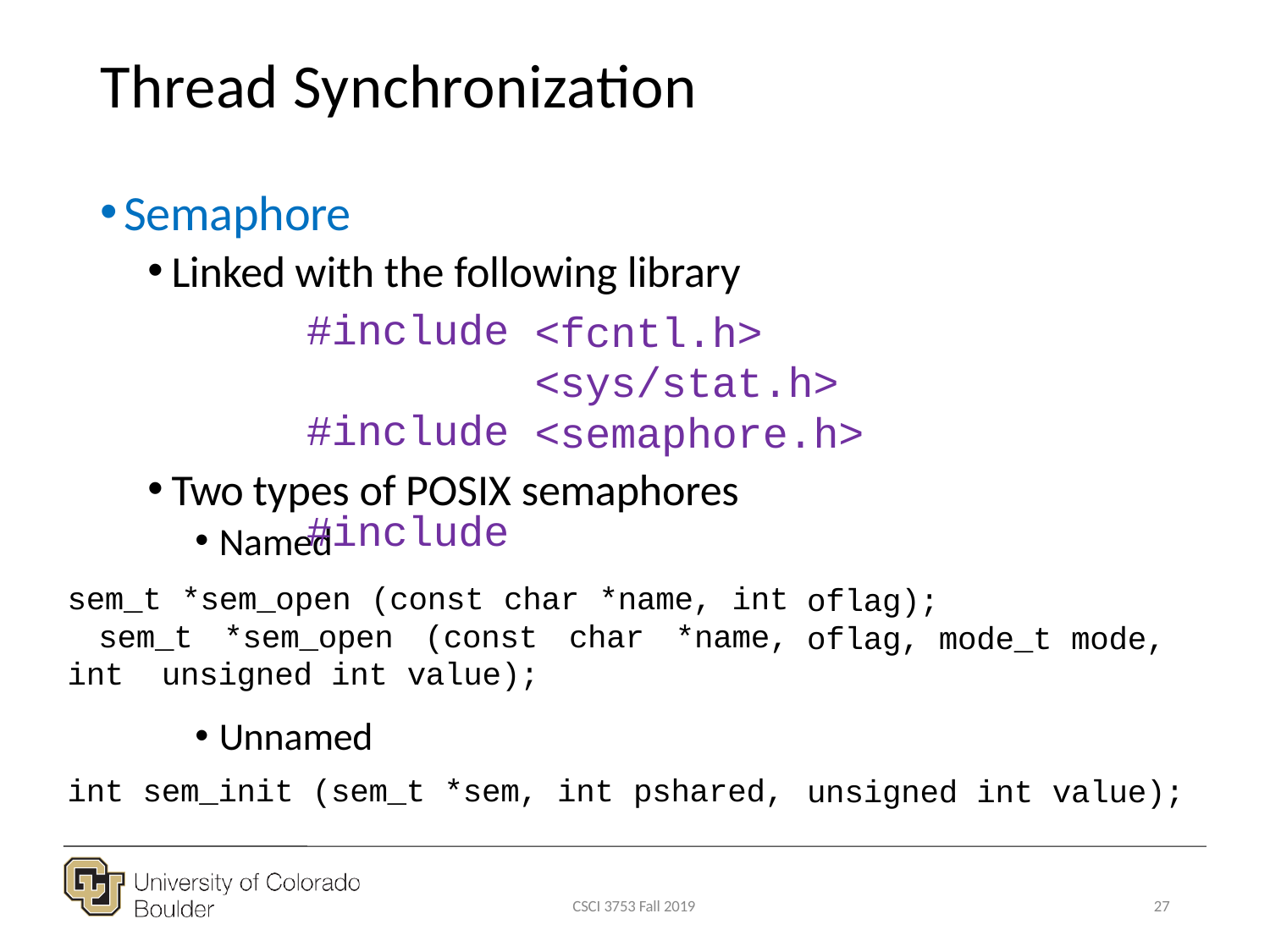

# Thread Synchronization
Semaphore
Linked with the following library
#include  #include  #include
<fcntl.h>
<sys/stat.h>
<semaphore.h>
Two types of POSIX semaphores
Named
sem_t *sem_open (const char *name, int  sem_t *sem_open (const char *name, int  unsigned int value);
Unnamed
int sem_init (sem_t *sem, int pshared,
oflag);
oflag, mode_t mode,
unsigned int value);
CSCI 3753 Fall 2019
27